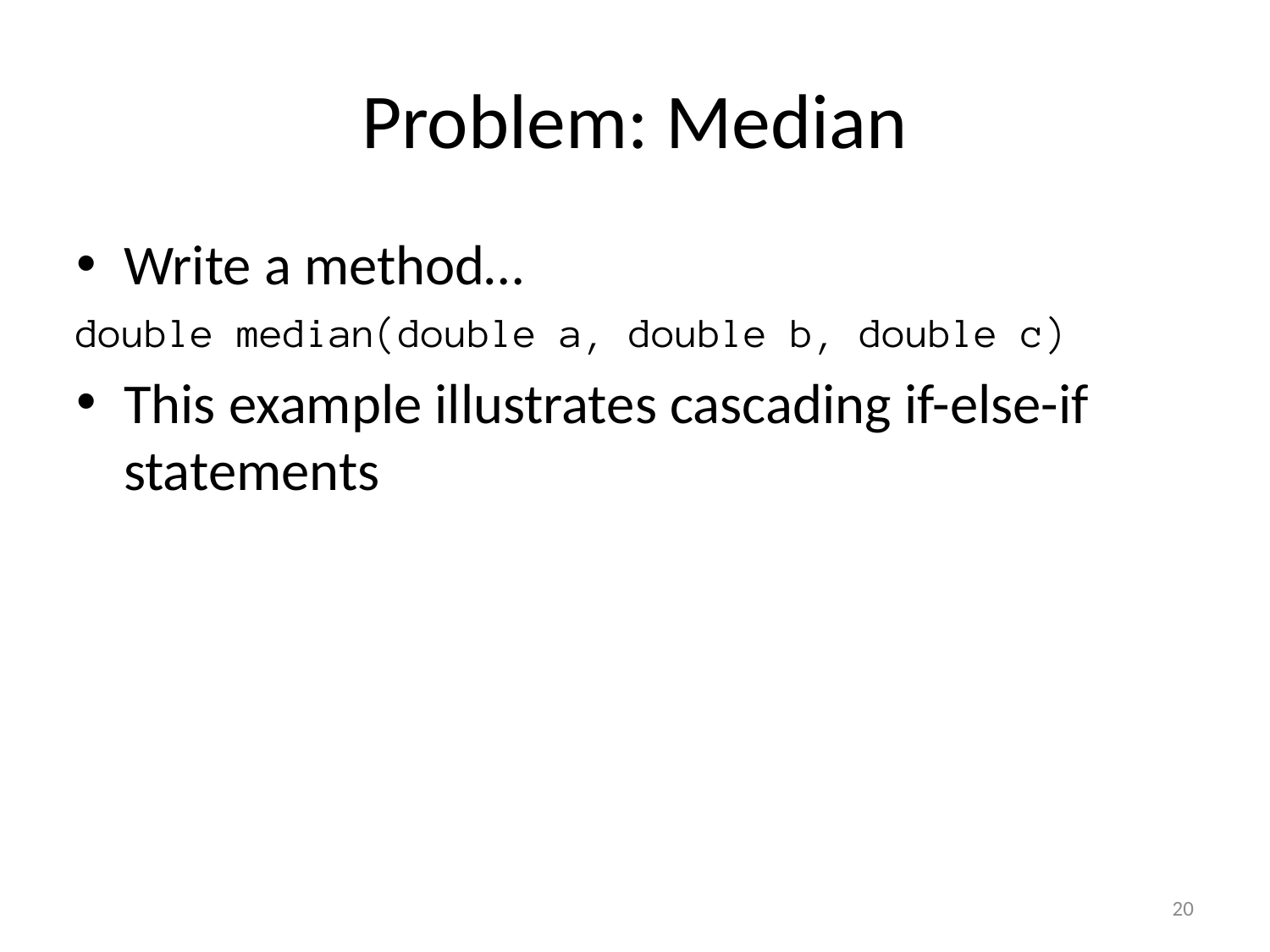

# Problem: Median
Write a method…
double median(double a, double b, double c)
This example illustrates cascading if-else-if statements

20